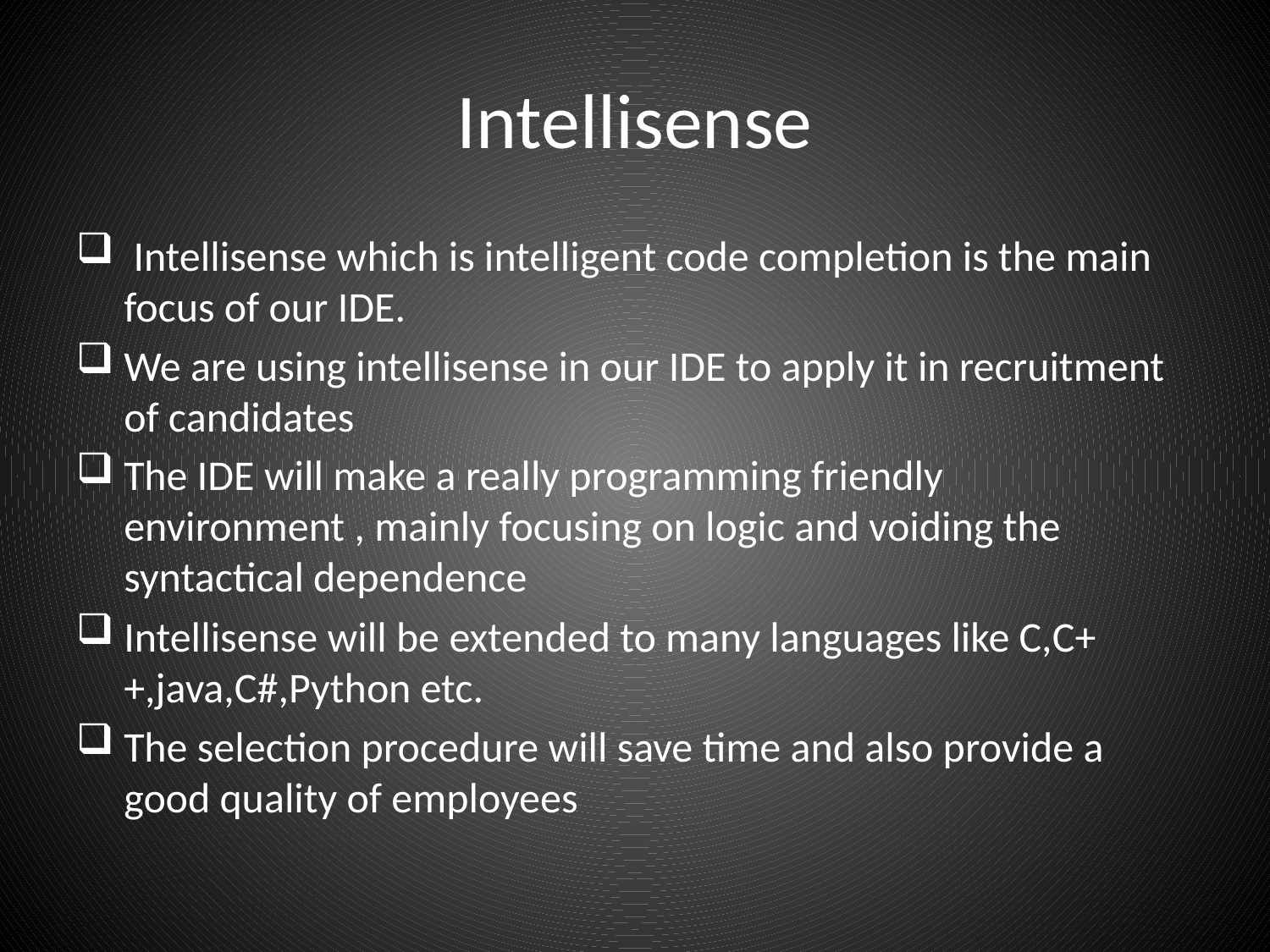

# Intellisense
 Intellisense which is intelligent code completion is the main     focus of our IDE.
We are using intellisense in our IDE to apply it in recruitment of candidates
The IDE will make a really programming friendly environment , mainly focusing on logic and voiding the syntactical dependence
Intellisense will be extended to many languages like C,C++,java,C#,Python etc.
The selection procedure will save time and also provide a good quality of employees